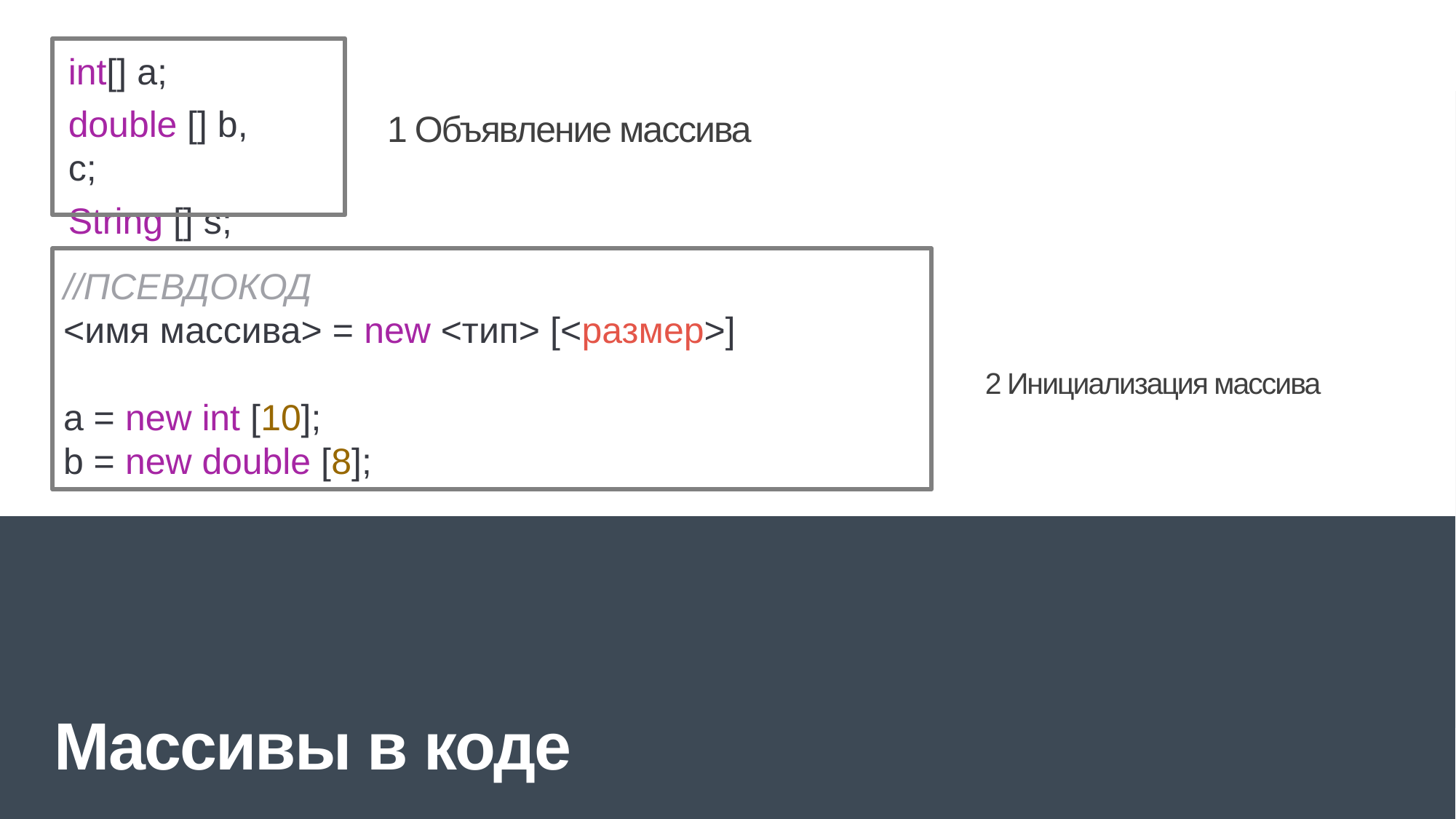

int[] a;
double [] b, c;
String [] s;
1 Объявление массива

//ПСЕВДОКОД
<имя массива> = new <тип> [<размер>]

a = new int [10];
b = new double [8];
2 Инициализация массива

Массивы в коде